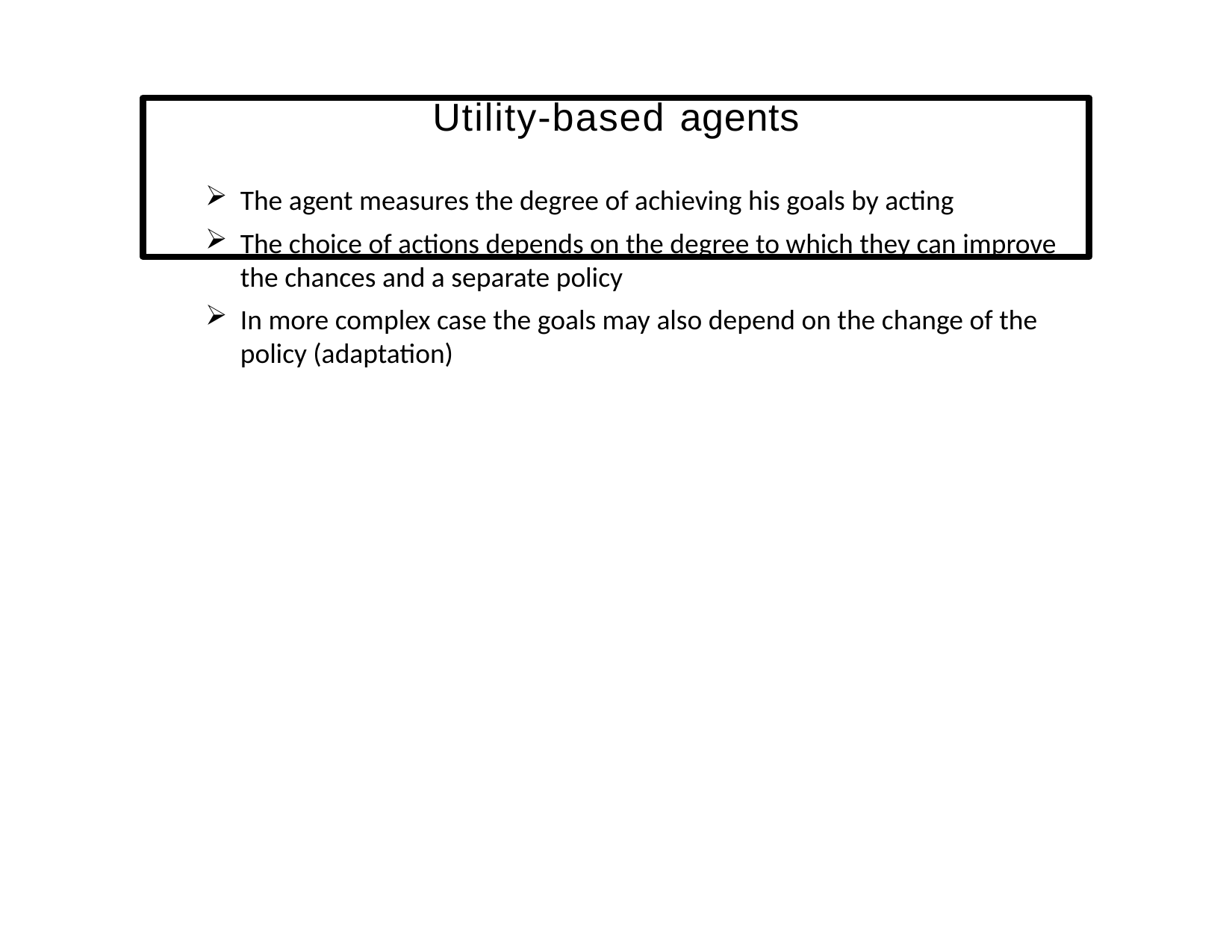

# Utility-based agents
The agent measures the degree of achieving his goals by acting
The choice of actions depends on the degree to which they can improve the chances and a separate policy
In more complex case the goals may also depend on the change of the policy (adaptation)